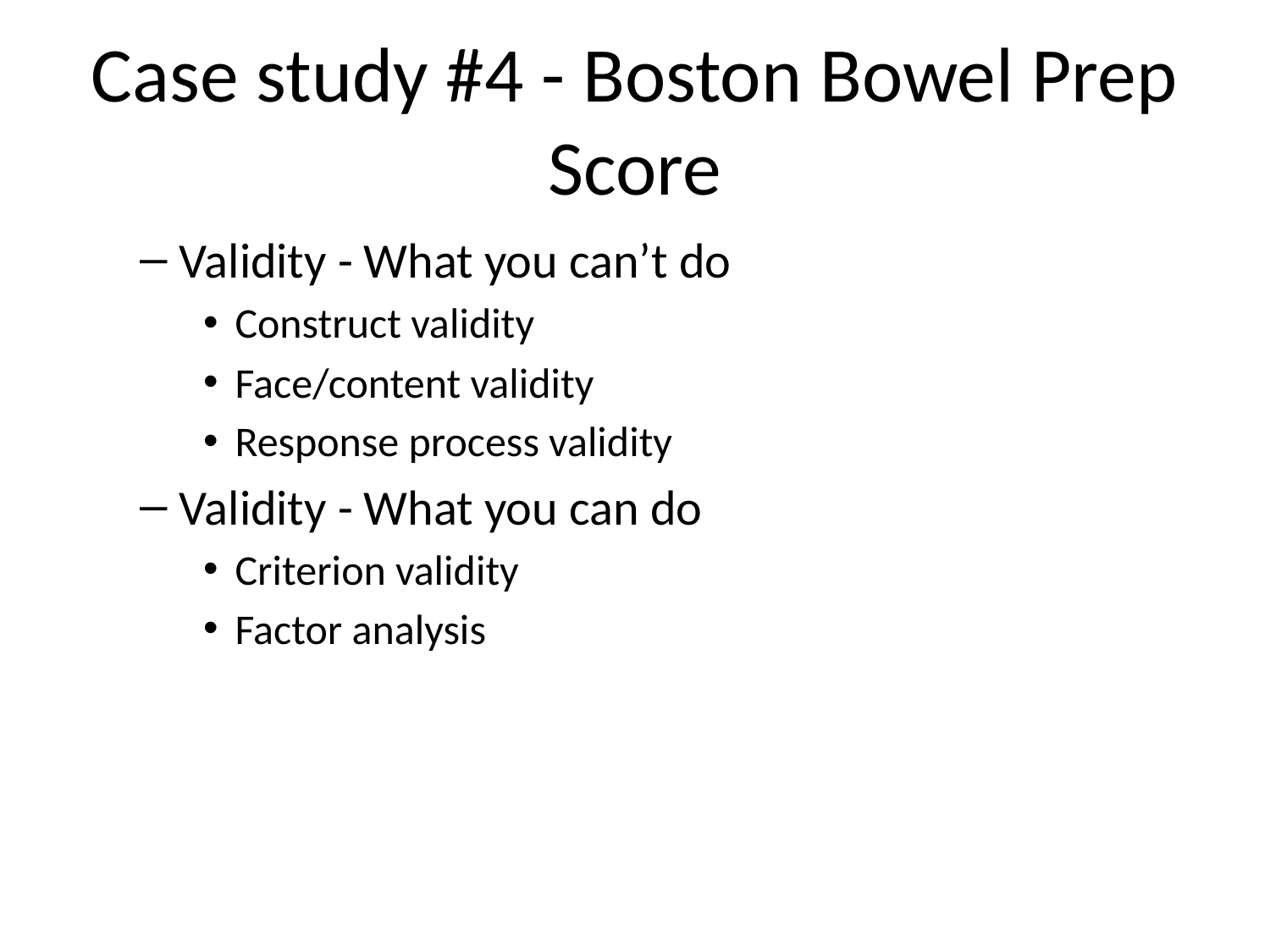

# Case study #4 - Boston Bowel Prep Score
Validity - What you can’t do
Construct validity
Face/content validity
Response process validity
Validity - What you can do
Criterion validity
Factor analysis